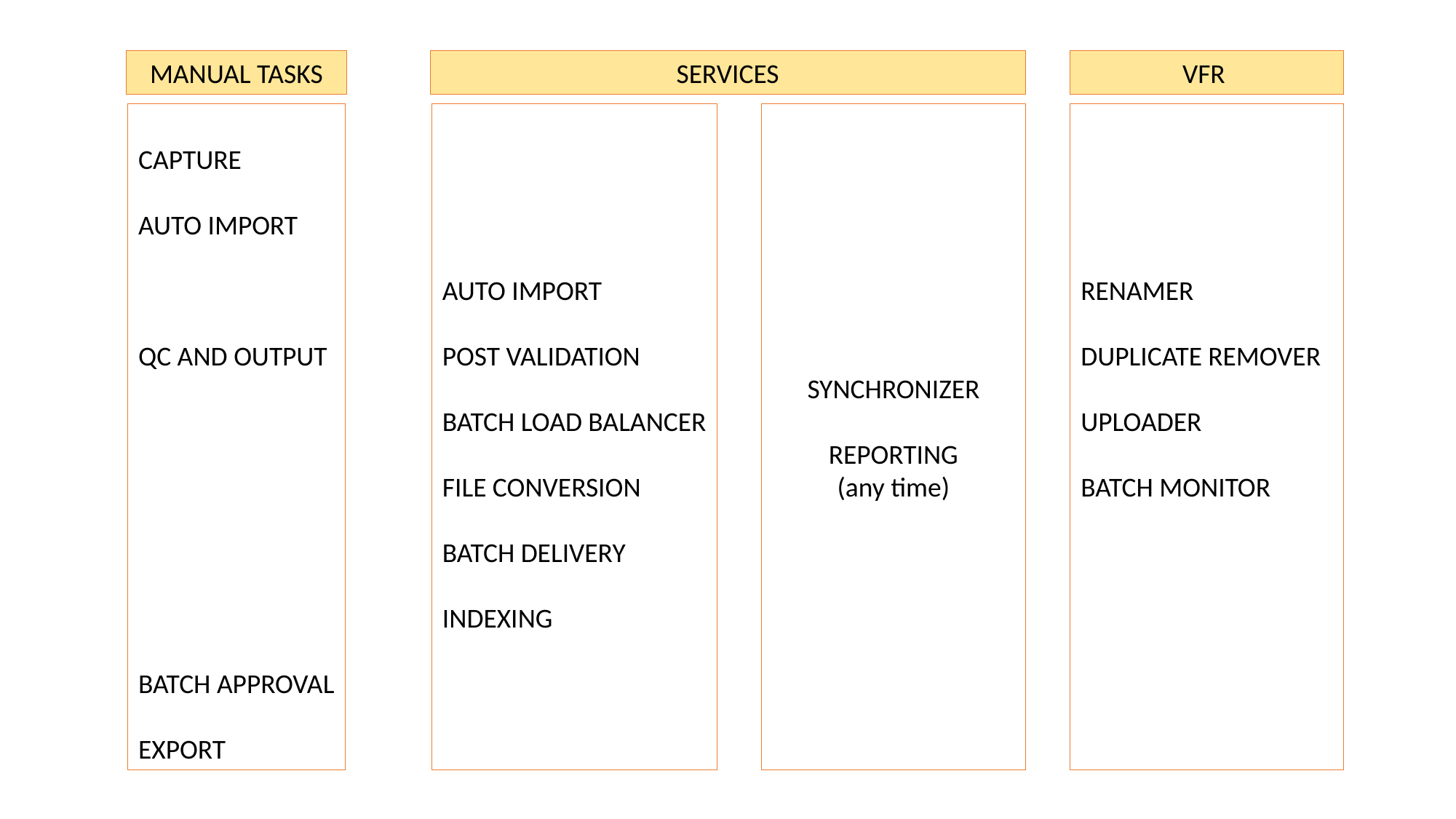

MANUAL TASKS
SERVICES
VFR

CAPTURE

AUTO IMPORT

QC AND OUTPUT

BATCH APPROVAL

EXPORT

AUTO IMPORT

POST VALIDATION

BATCH LOAD BALANCER

FILE CONVERSION

BATCH DELIVERY

INDEXING

SYNCHRONIZER

REPORTING
(any time)

RENAMER

DUPLICATE REMOVER

UPLOADER

BATCH MONITOR